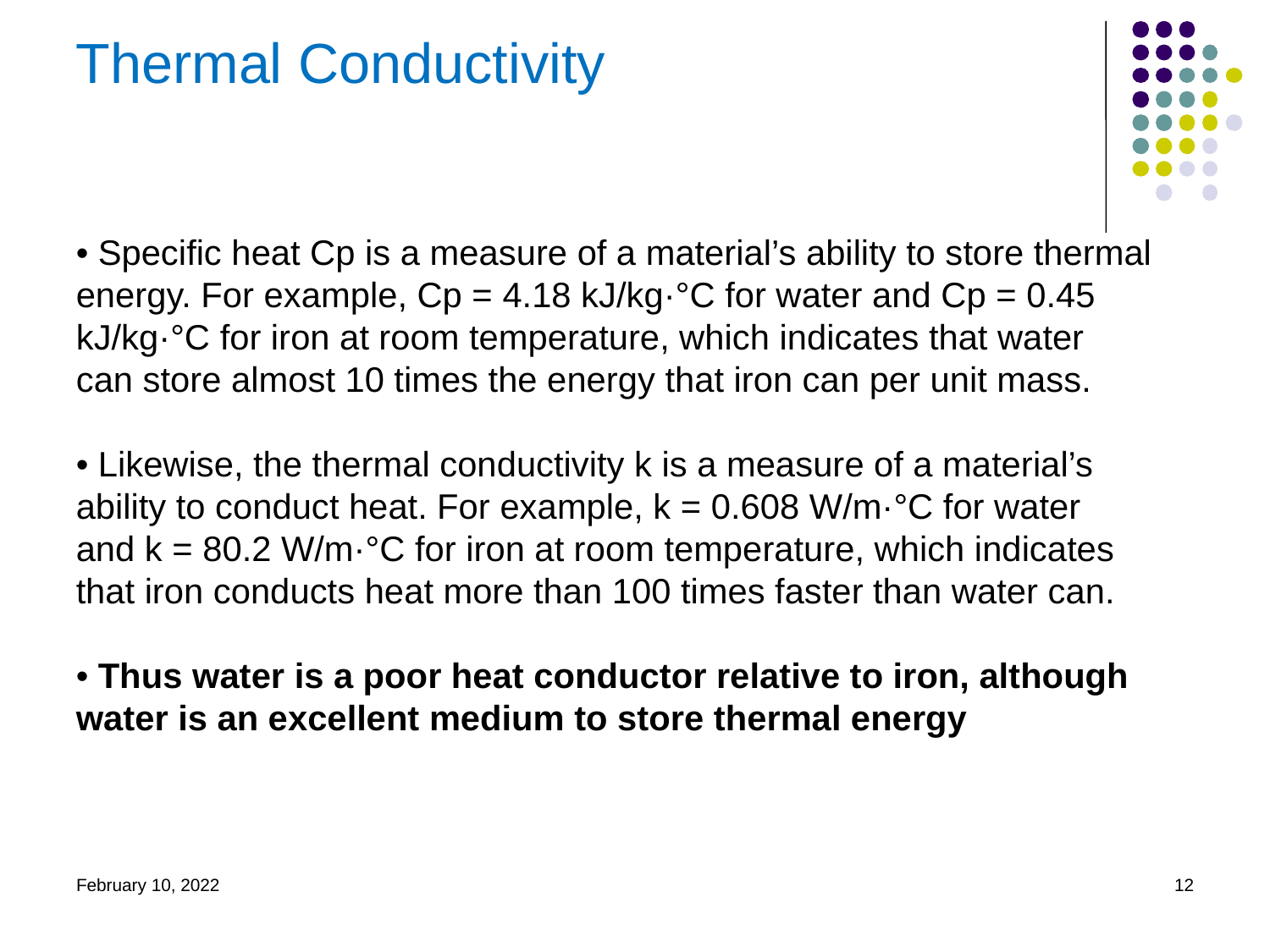

Thermal Conductivity

• Specific heat Cp is a measure of a material’s ability to store thermal
energy. For example, Cp = 4.18 kJ/kg·°C for water and Cp = 0.45
kJ/kg·°C for iron at room temperature, which indicates that water
can store almost 10 times the energy that iron can per unit mass.

• Likewise, the thermal conductivity k is a measure of a material’s
ability to conduct heat. For example, k = 0.608 W/m·°C for water
and k = 80.2 W/m·°C for iron at room temperature, which indicates
that iron conducts heat more than 100 times faster than water can.

• Thus water is a poor heat conductor relative to iron, although
water is an excellent medium to store thermal energy
February 10, 2022

12